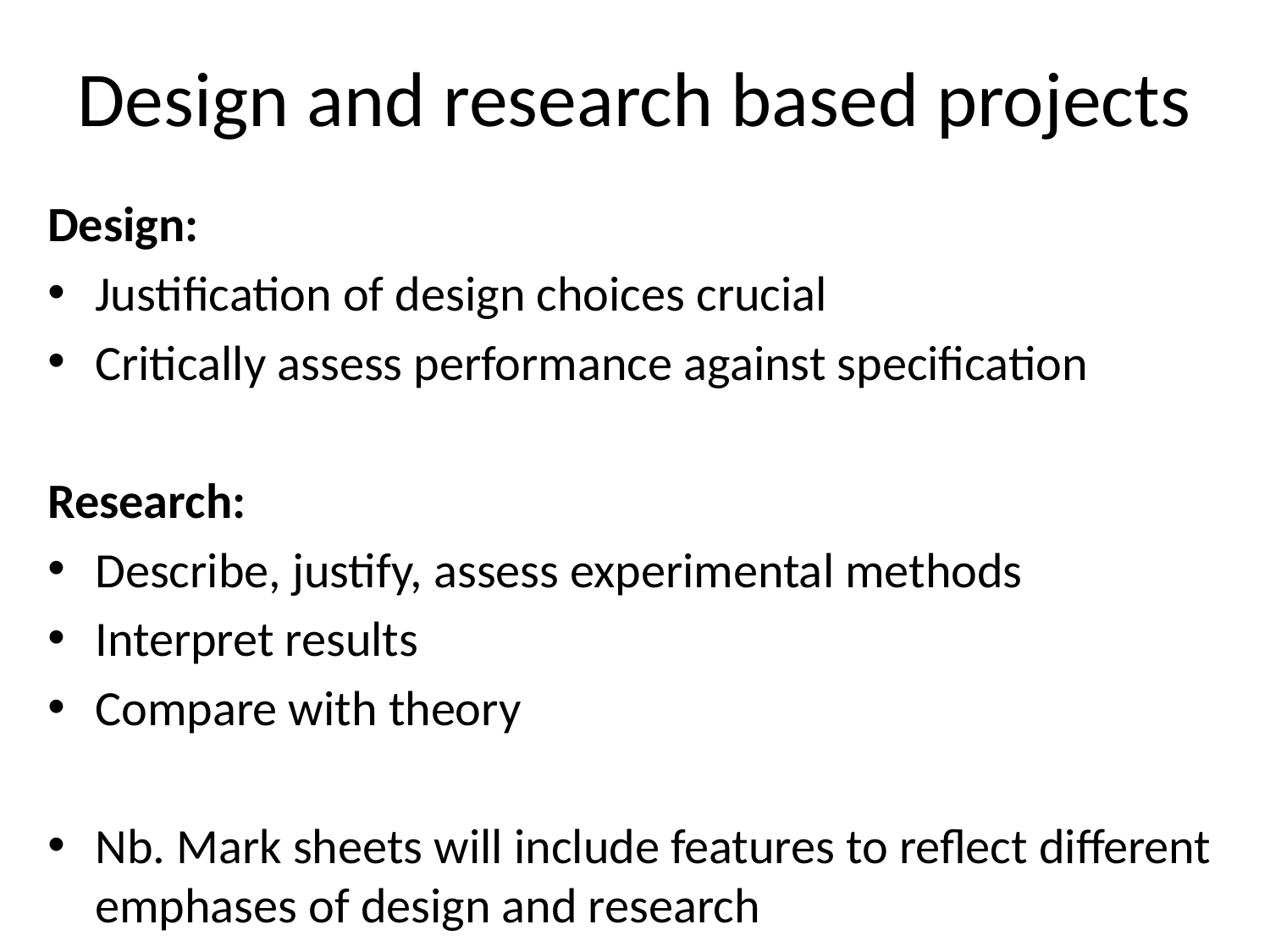

# Design and research based projects
Design:
Justification of design choices crucial
Critically assess performance against specification

Research:
Describe, justify, assess experimental methods
Interpret results
Compare with theory

Nb. Mark sheets will include features to reflect different emphases of design and research